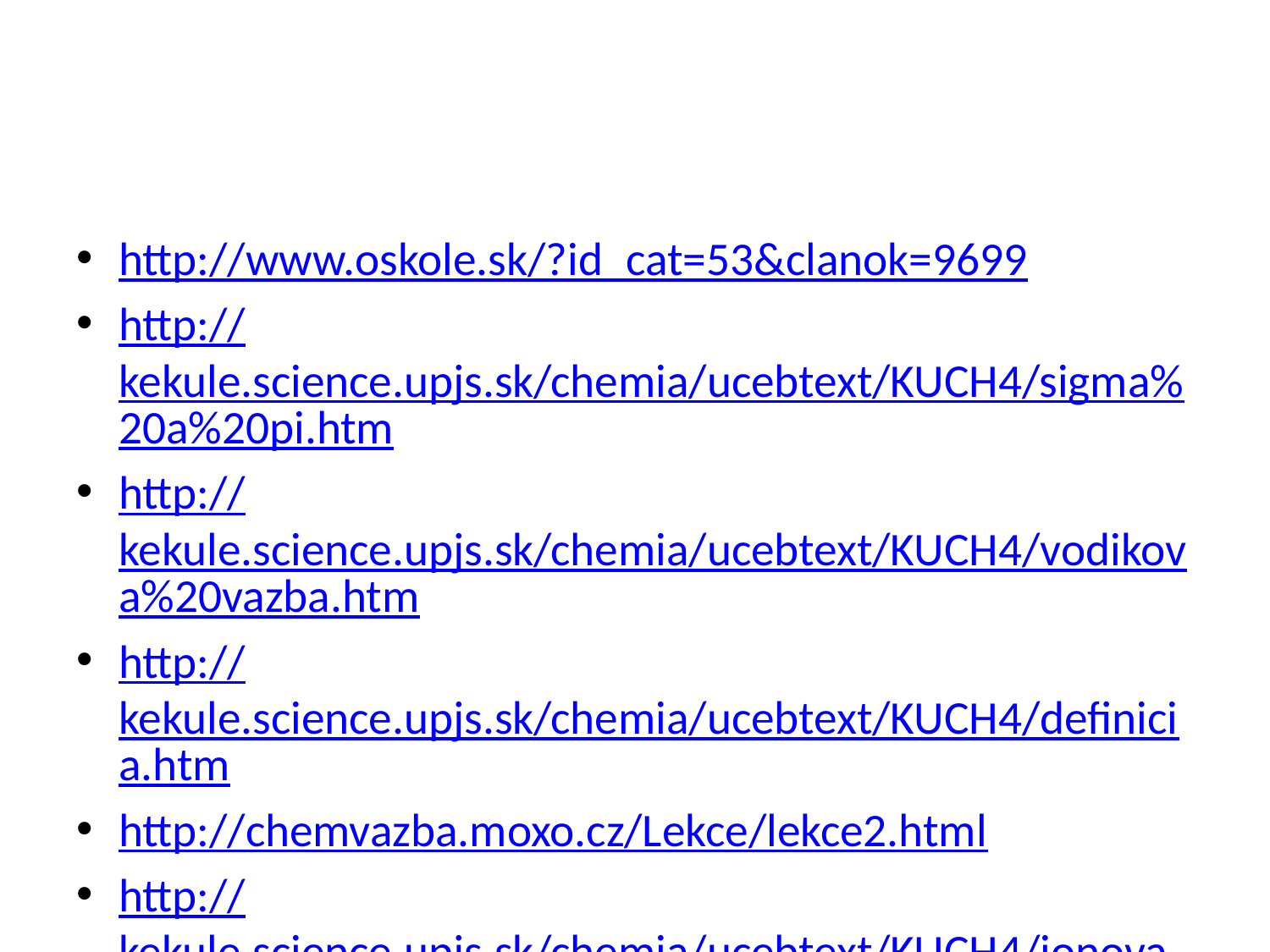

#
http://www.oskole.sk/?id_cat=53&clanok=9699
http://kekule.science.upjs.sk/chemia/ucebtext/KUCH4/sigma%20a%20pi.htm
http://kekule.science.upjs.sk/chemia/ucebtext/KUCH4/vodikova%20vazba.htm
http://kekule.science.upjs.sk/chemia/ucebtext/KUCH4/definicia.htm
http://chemvazba.moxo.cz/Lekce/lekce2.html
http://kekule.science.upjs.sk/chemia/ucebtext/KUCH4/ionova%20vazba.htm